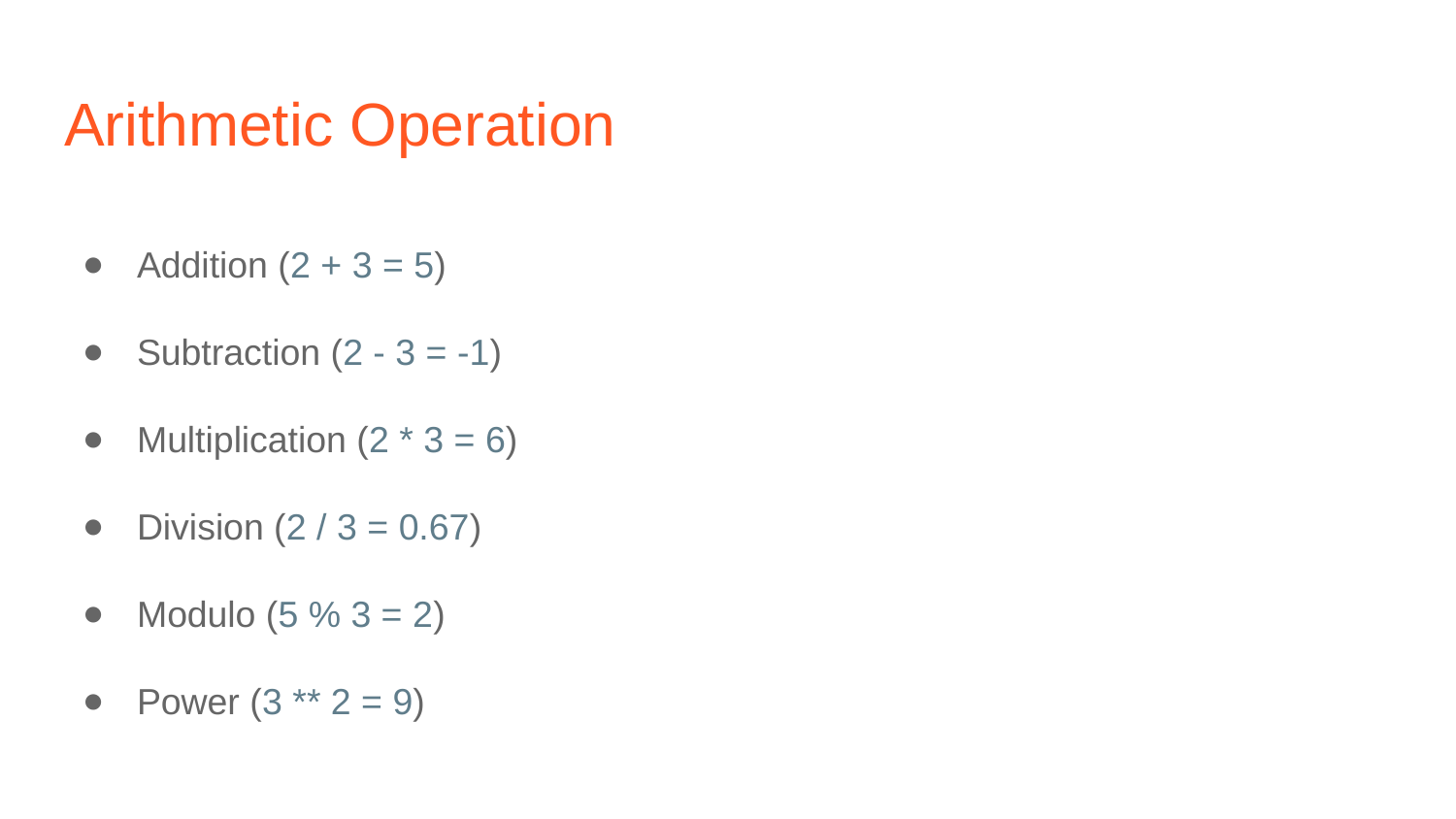

# Arithmetic Operation
Addition (2 + 3 = 5)
Subtraction (2 - 3 = -1)
Multiplication (2 * 3 = 6)
Division (2 / 3 = 0.67)
Modulo (5 % 3 = 2)
Power (3 ** 2 = 9)